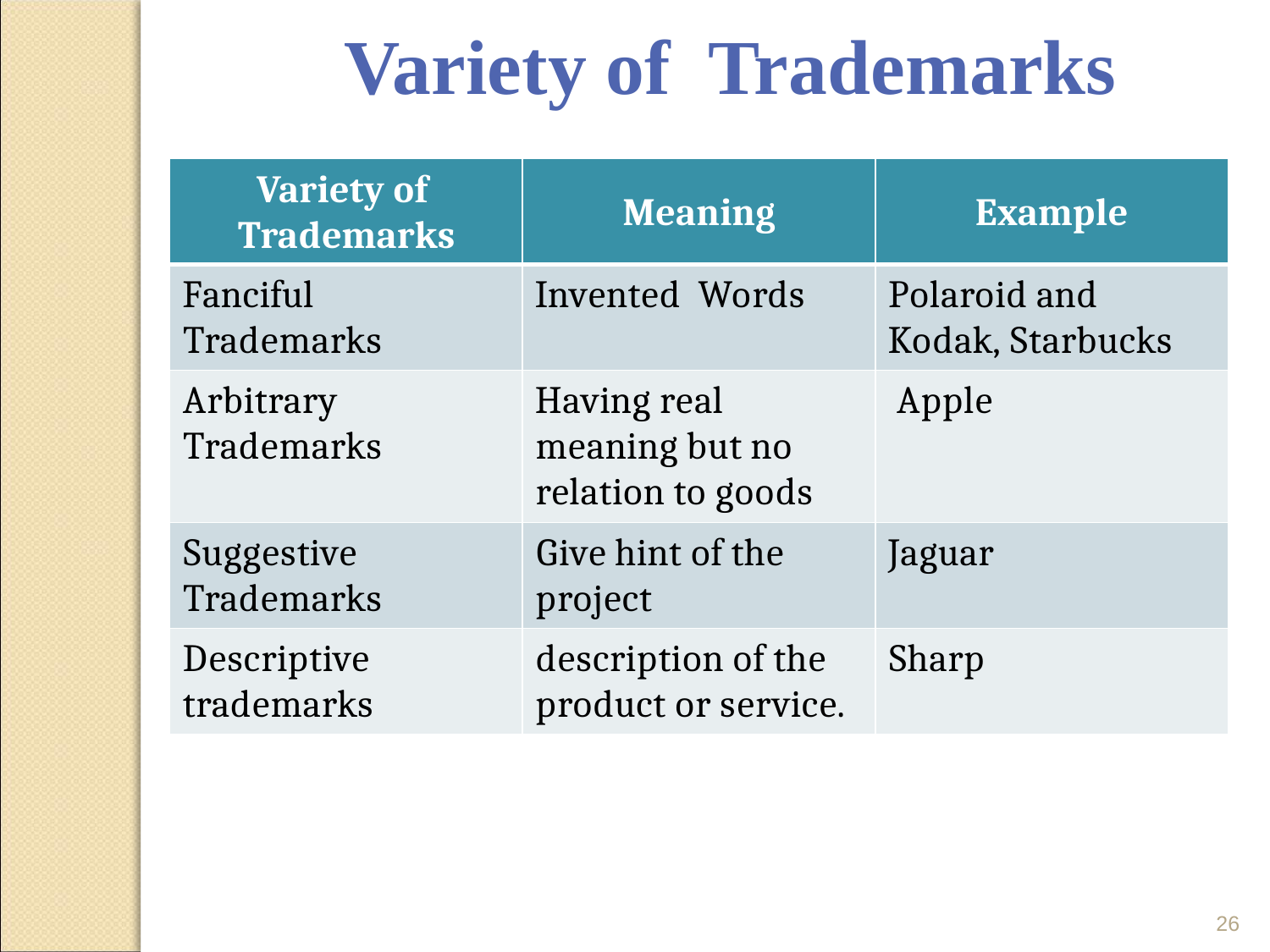

Variety of  Trademarks
| Variety of Trademarks | Meaning | Example |
| --- | --- | --- |
| Fanciful Trademarks | Invented Words | Polaroid and Kodak, Starbucks |
| Arbitrary Trademarks | Having real meaning but no relation to goods | Apple |
| Suggestive Trademarks | Give hint of the project | Jaguar |
| Descriptive trademarks | description of the product or service. | Sharp |
26